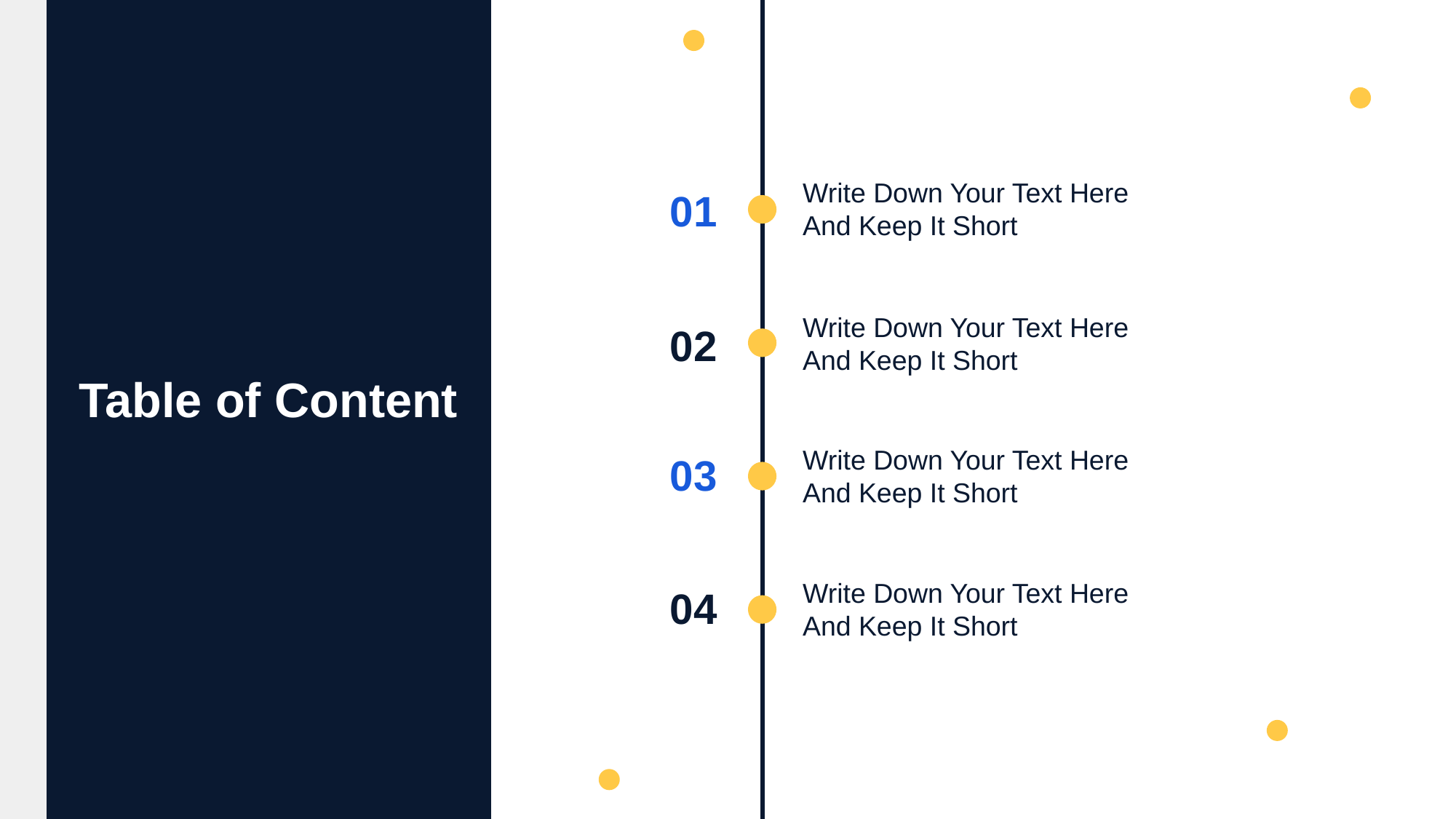

Write Down Your Text Here And Keep It Short
01

Write Down Your Text Here And Keep It Short
02

Table of Content
Write Down Your Text Here And Keep It Short
03

Write Down Your Text Here And Keep It Short
04